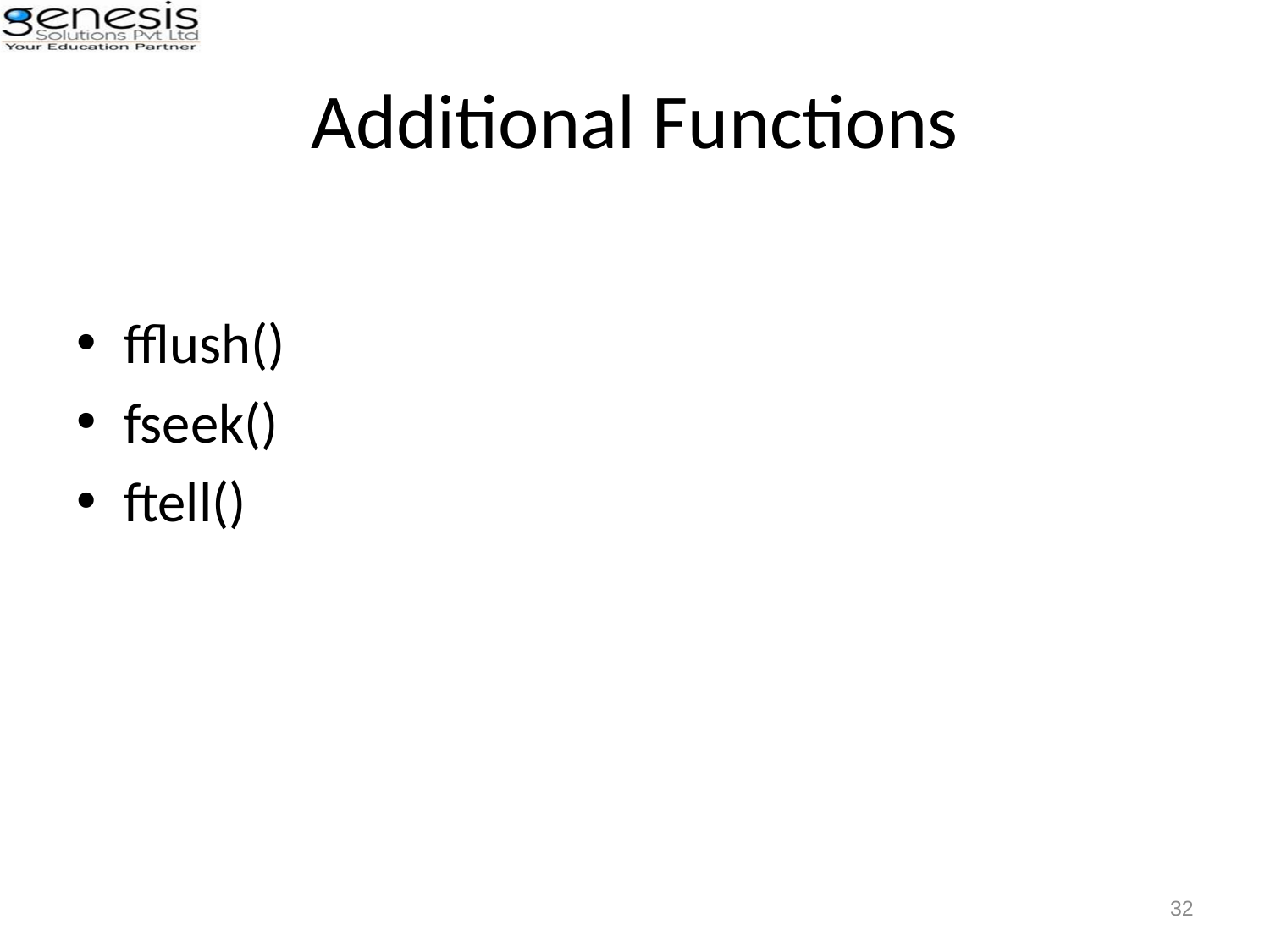

# Additional Functions

fflush()
fseek()
ftell()
32